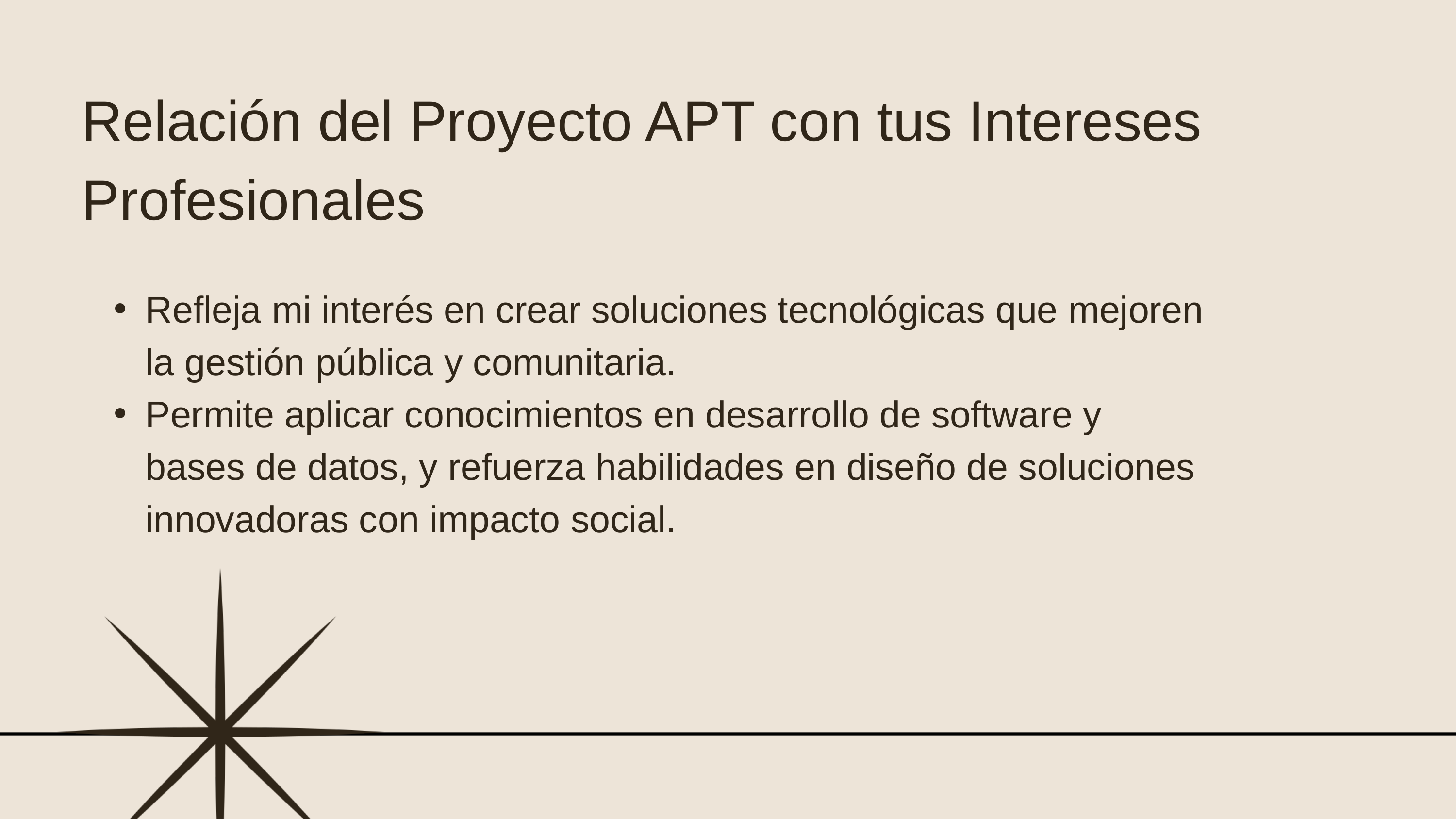

Relación del Proyecto APT con tus Intereses Profesionales
Refleja mi interés en crear soluciones tecnológicas que mejoren la gestión pública y comunitaria.
Permite aplicar conocimientos en desarrollo de software y bases de datos, y refuerza habilidades en diseño de soluciones innovadoras con impacto social.